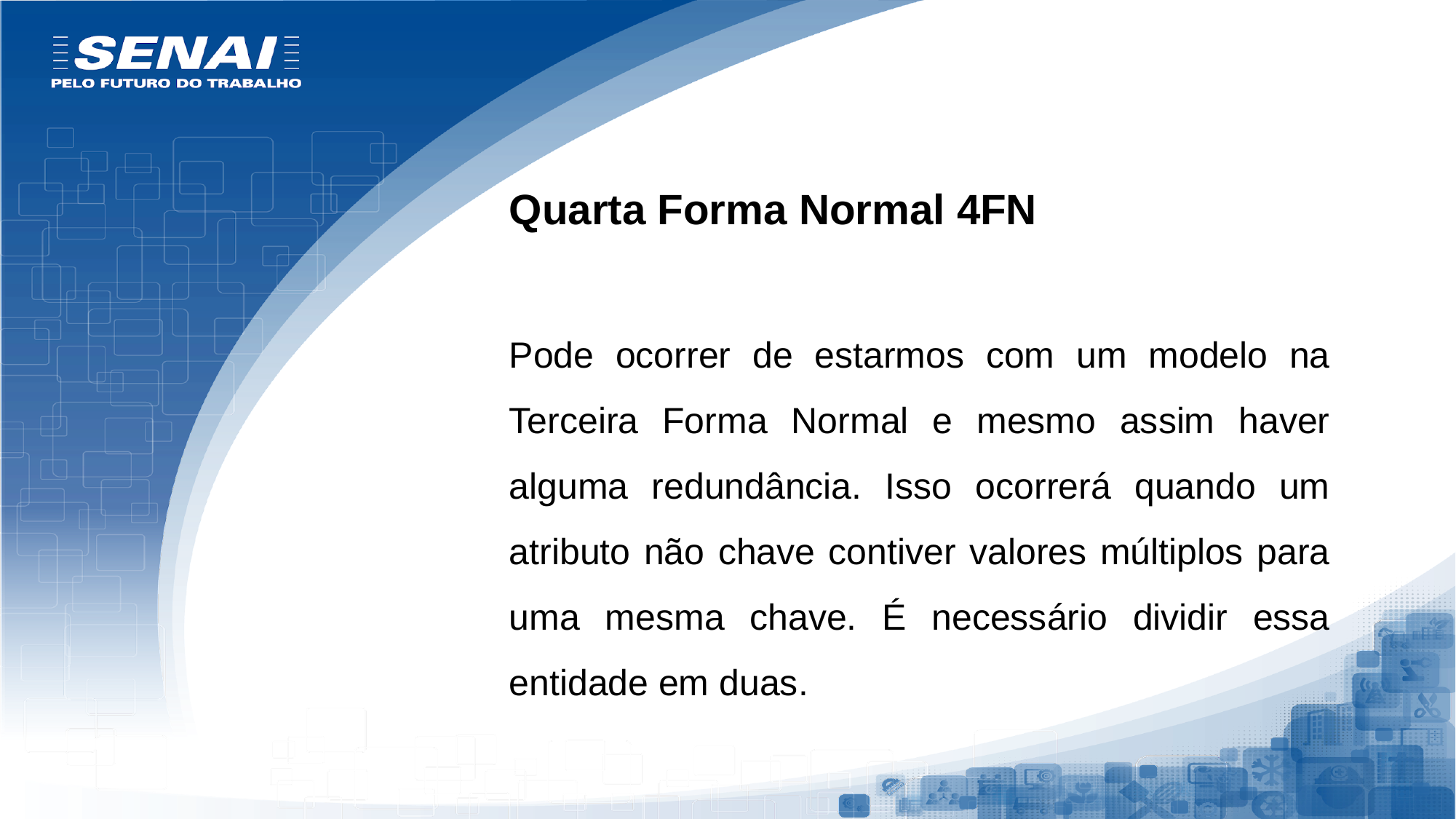

Quarta Forma Normal 4FN

Pode ocorrer de estarmos com um modelo na Terceira Forma Normal e mesmo assim haver alguma redundância. Isso ocorrerá quando um atributo não chave contiver valores múltiplos para uma mesma chave. É necessário dividir essa entidade em duas.